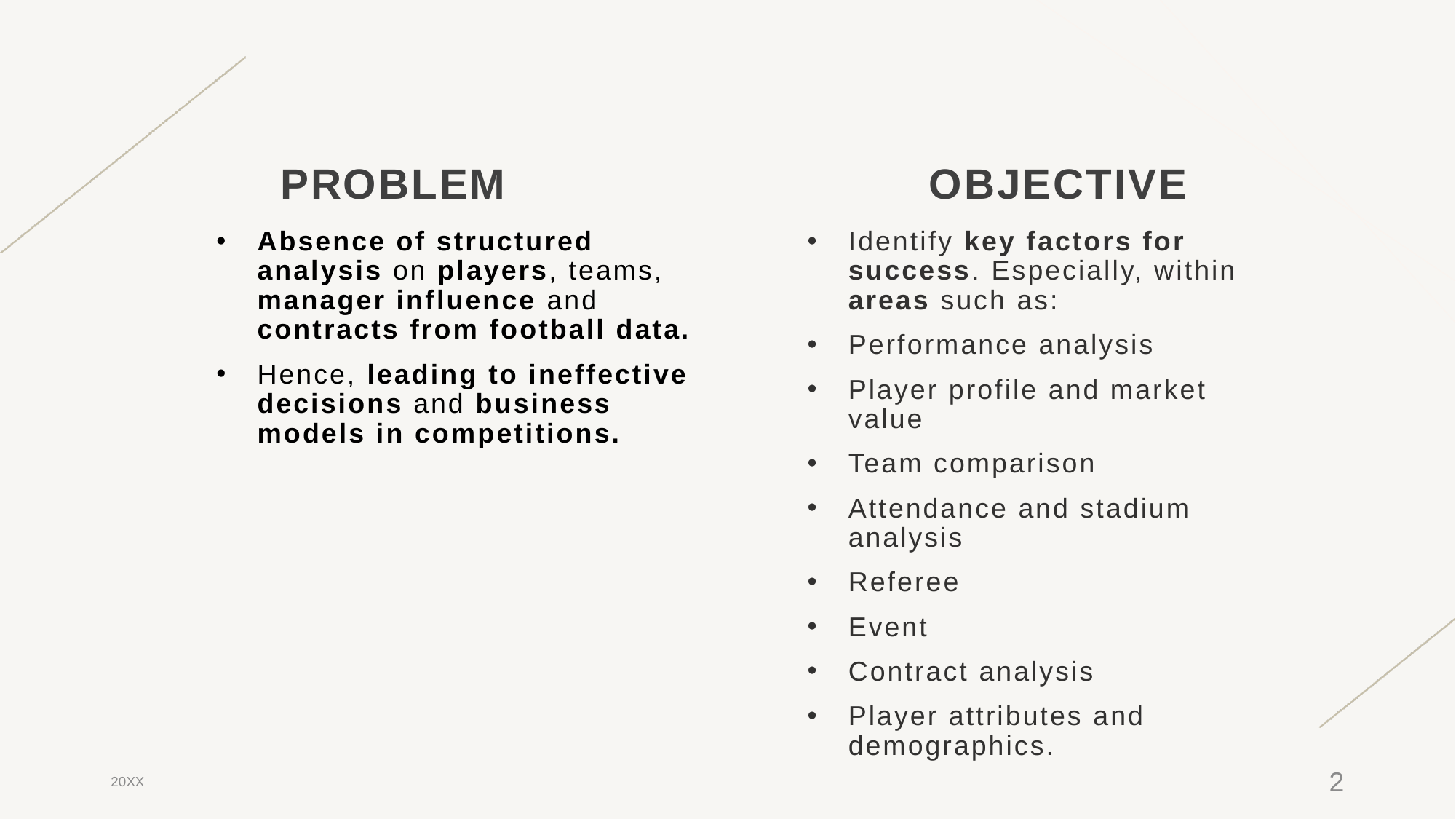

# Problem                              objective
Absence of structured analysis on players, teams, manager influence and contracts from football data.
Hence, leading to ineffective decisions and business models in competitions.

Identify key factors for success. Especially, within areas such as:
Performance analysis
Player profile and market   value
Team comparison
Attendance and stadium analysis
Referee
Event
Contract analysis
Player attributes and demographics.

20XX
2